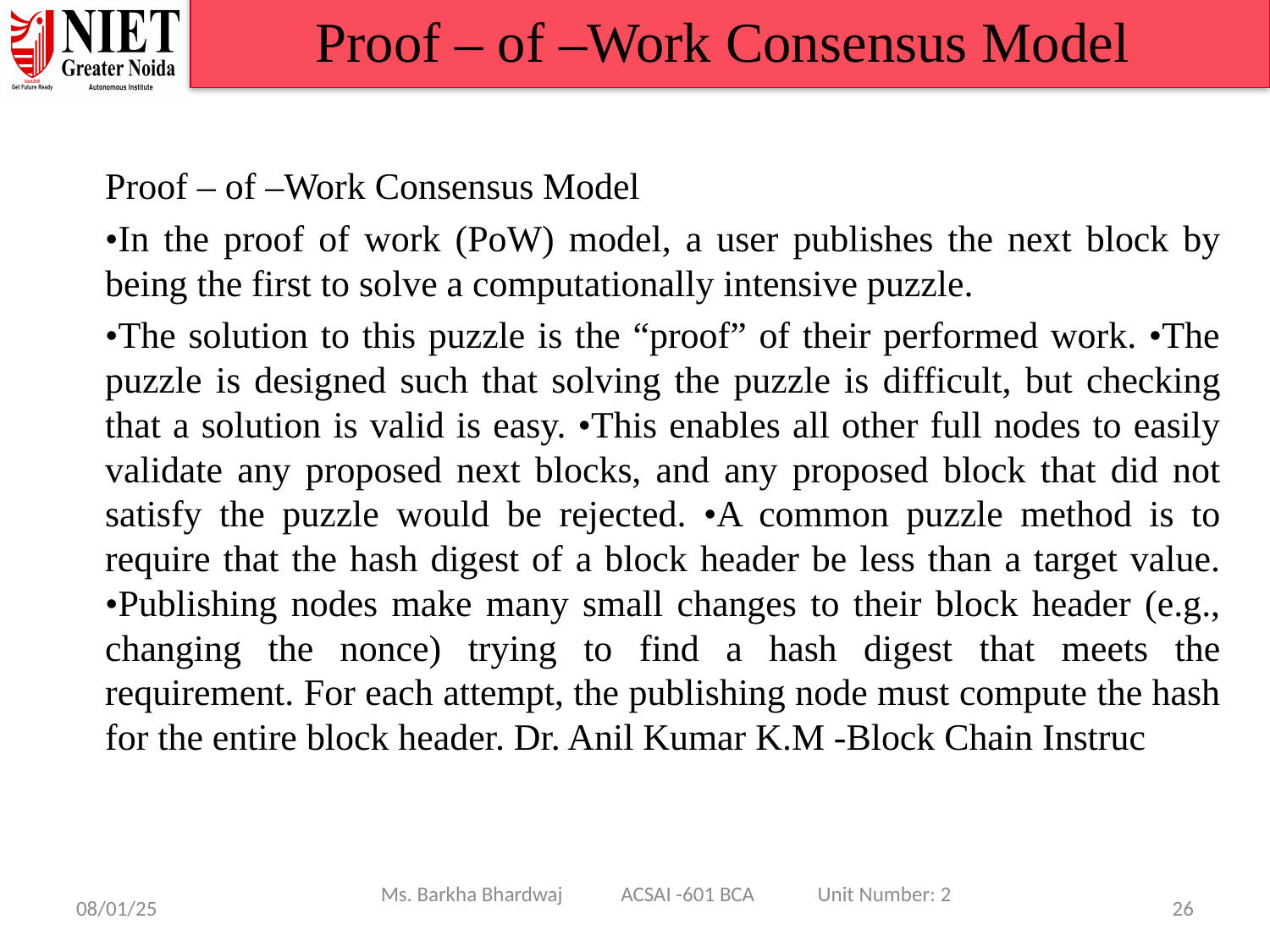

Proof – of –Work Consensus Model
Proof – of –Work Consensus Model
•In the proof of work (PoW) model, a user publishes the next block by being the first to solve a computationally intensive puzzle.
•The solution to this puzzle is the “proof” of their performed work. •The puzzle is designed such that solving the puzzle is difficult, but checking that a solution is valid is easy. •This enables all other full nodes to easily validate any proposed next blocks, and any proposed block that did not satisfy the puzzle would be rejected. •A common puzzle method is to require that the hash digest of a block header be less than a target value. •Publishing nodes make many small changes to their block header (e.g., changing the nonce) trying to find a hash digest that meets the requirement. For each attempt, the publishing node must compute the hash for the entire block header. Dr. Anil Kumar K.M -Block Chain Instruc
Ms. Barkha Bhardwaj            ACSAI -601 BCA             Unit Number: 2
08/01/25
26